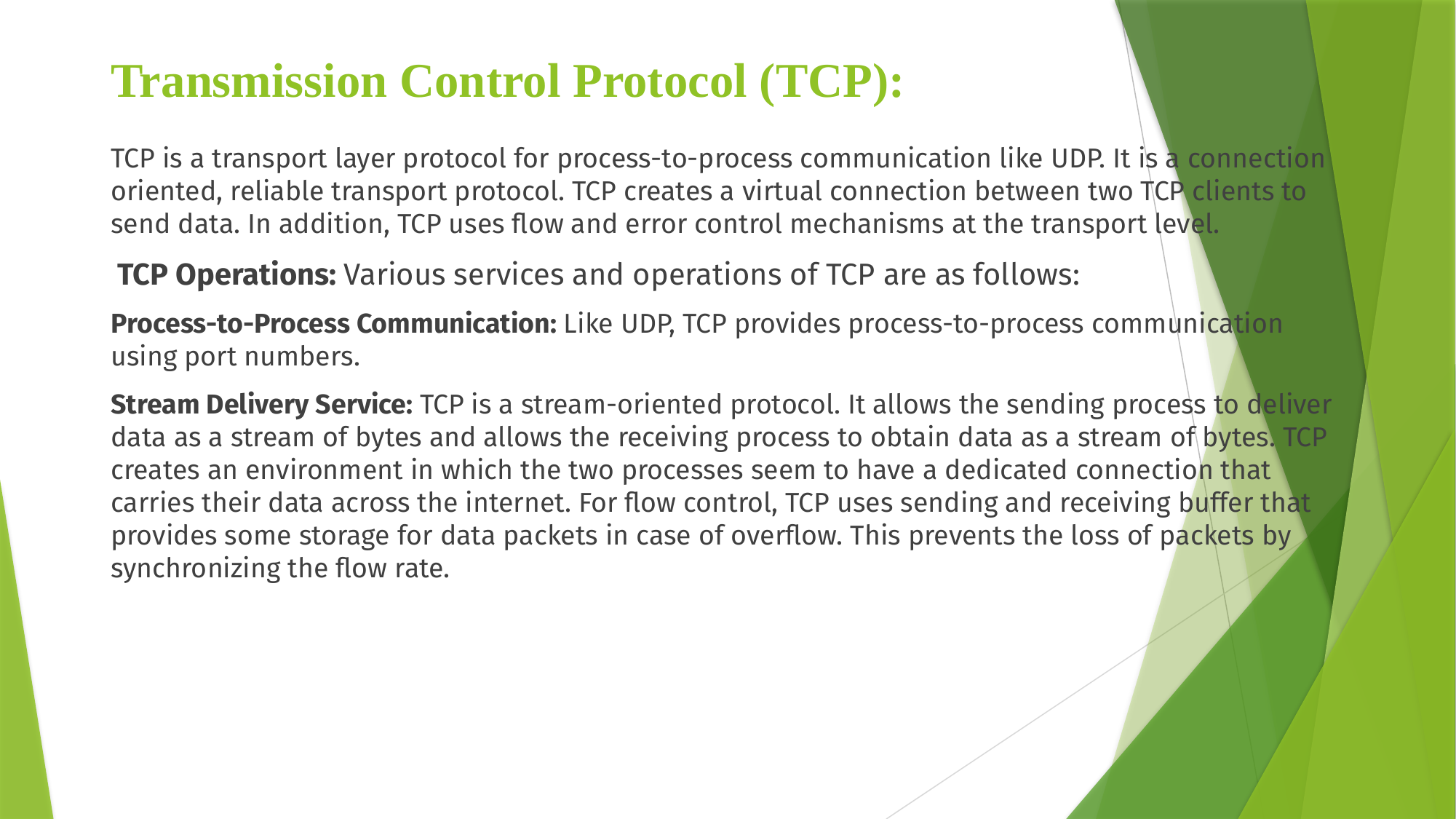

# Transmission Control Protocol (TCP):
TCP is a transport layer protocol for process-to-process communication like UDP. It is a connection oriented, reliable transport protocol. TCP creates a virtual connection between two TCP clients to send data. In addition, TCP uses flow and error control mechanisms at the transport level.
 TCP Operations: Various services and operations of TCP are as follows:
Process-to-Process Communication: Like UDP, TCP provides process-to-process communication using port numbers.
Stream Delivery Service: TCP is a stream-oriented protocol. It allows the sending process to deliver data as a stream of bytes and allows the receiving process to obtain data as a stream of bytes. TCP creates an environment in which the two processes seem to have a dedicated connection that carries their data across the internet. For flow control, TCP uses sending and receiving buffer that provides some storage for data packets in case of overflow. This prevents the loss of packets by synchronizing the flow rate.